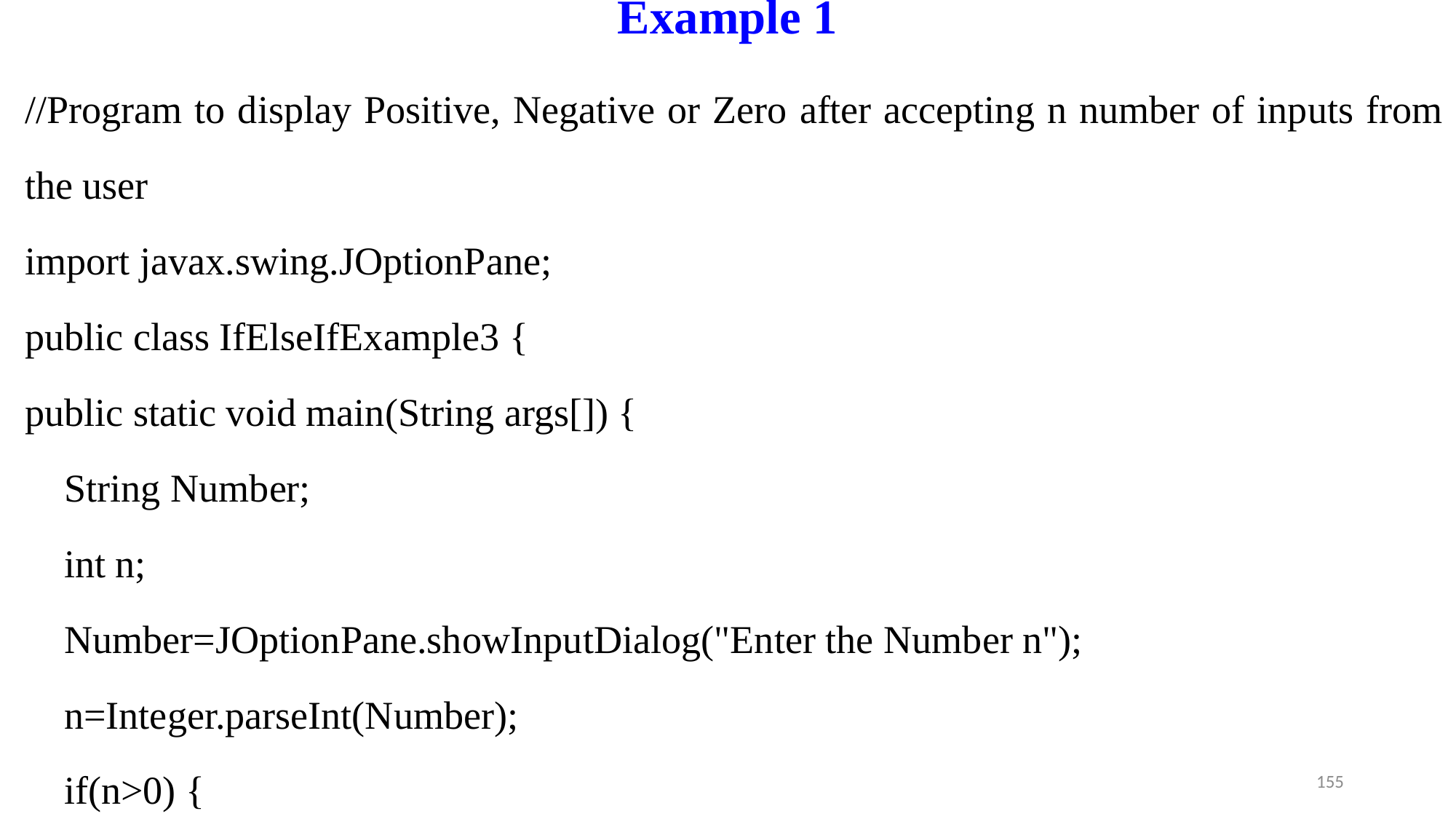

# Example 1
//Program to display Positive, Negative or Zero after accepting n number of inputs from the user
import javax.swing.JOptionPane;
public class IfElseIfExample3 {
public static void main(String args[]) {
    String Number;
    int n;
    Number=JOptionPane.showInputDialog("Enter the Number n");
    n=Integer.parseInt(Number);
    if(n>0) {

155